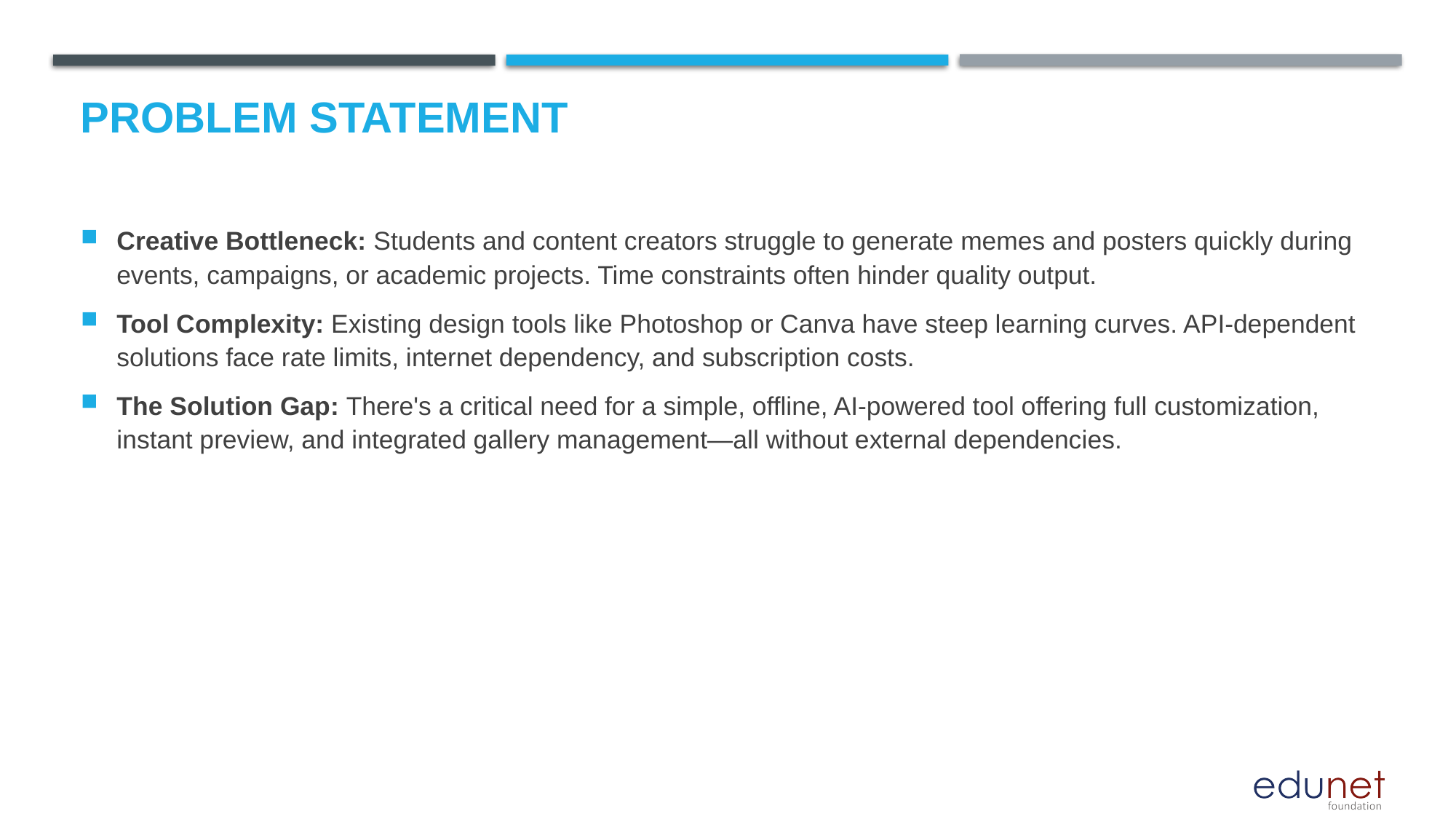

# Problem Statement
Creative Bottleneck: Students and content creators struggle to generate memes and posters quickly during events, campaigns, or academic projects. Time constraints often hinder quality output.
Tool Complexity: Existing design tools like Photoshop or Canva have steep learning curves. API-dependent solutions face rate limits, internet dependency, and subscription costs.
The Solution Gap: There's a critical need for a simple, offline, AI-powered tool offering full customization, instant preview, and integrated gallery management—all without external dependencies.